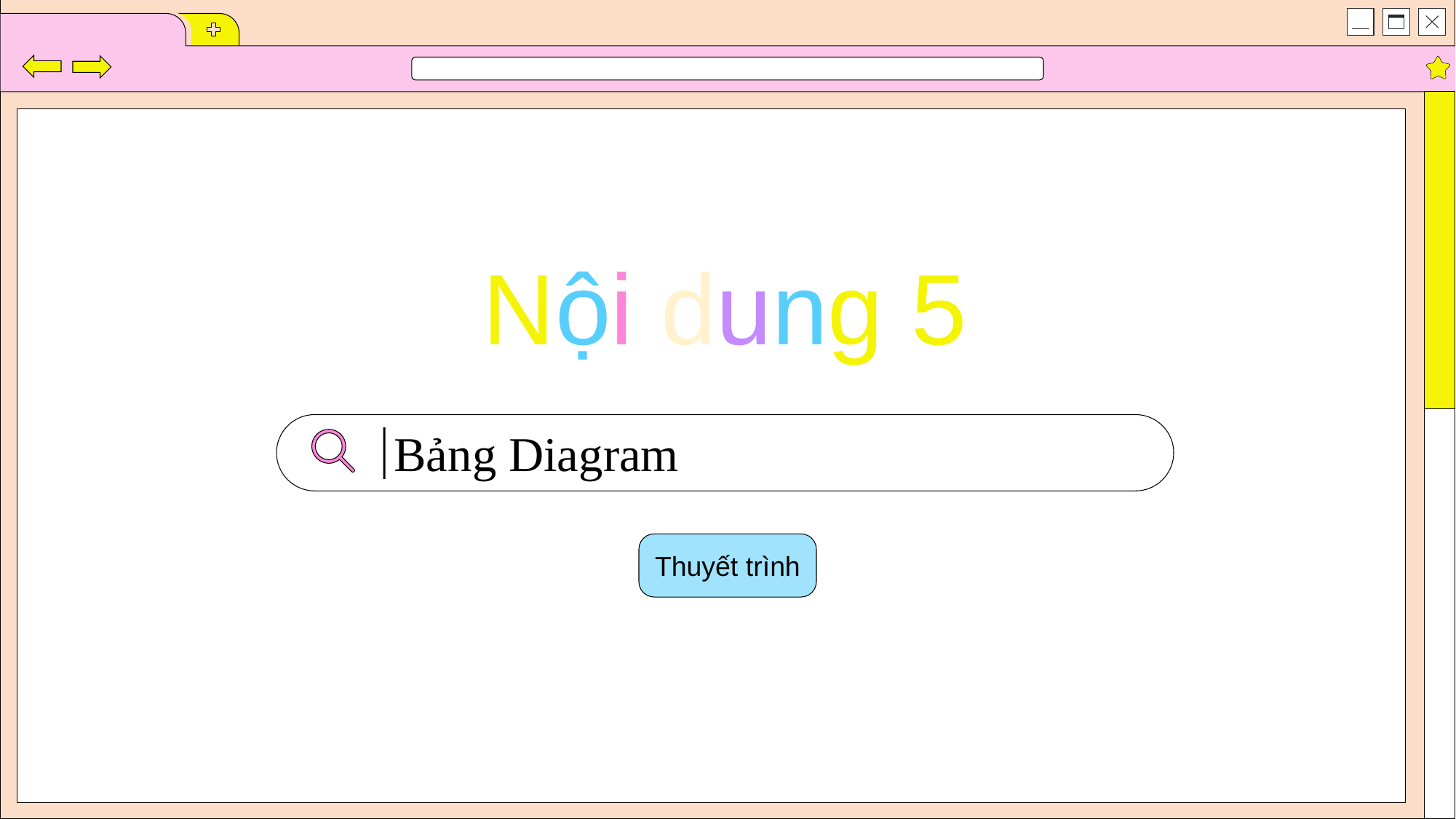

Nội dung 5

Bảng Diagram

Thuyết trình